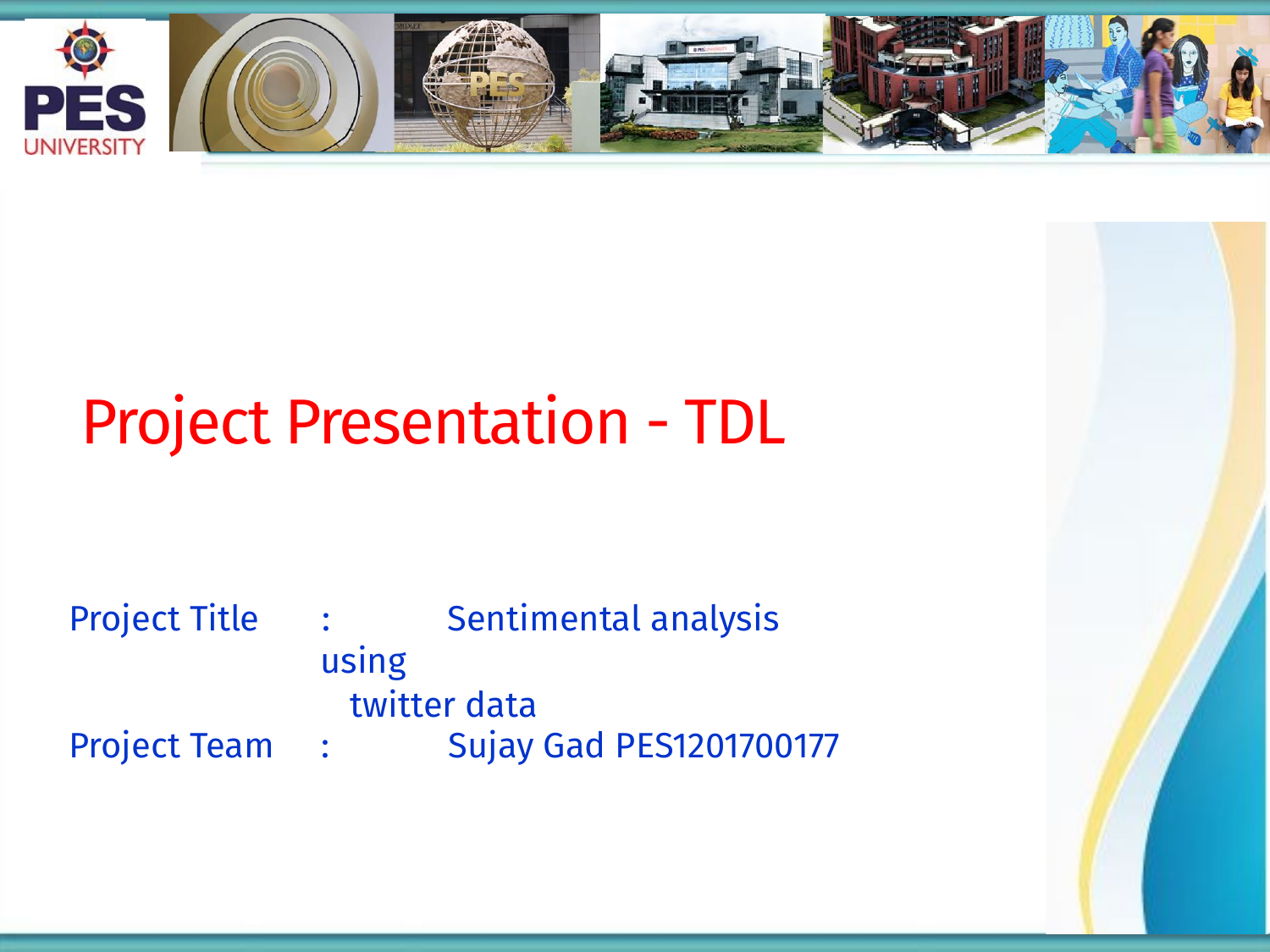

# Project Presentation - TDL
Project Title
:	Sentimental analysis using
   twitter data

Project Team	:	Sujay Gad PES1201700177
1